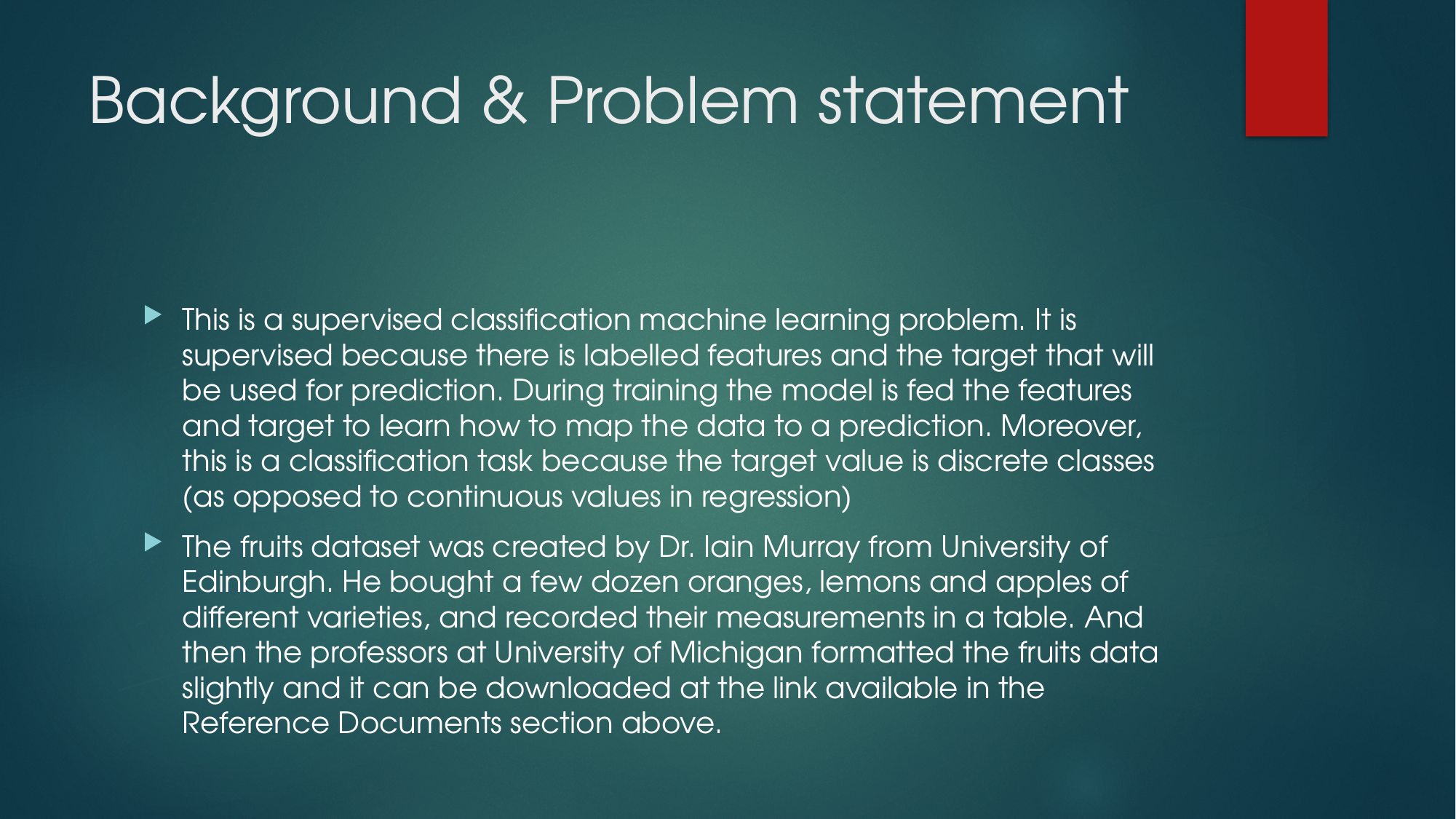

# Background & Problem statement

This is a supervised classification machine learning problem. It is supervised because there is labelled features and the target that will be used for prediction. During training the model is fed the features and target to learn how to map the data to a prediction. Moreover, this is a classification task because the target value is discrete classes (as opposed to continuous values in regression)
The fruits dataset was created by Dr. Iain Murray from University of Edinburgh. He bought a few dozen oranges, lemons and apples of different varieties, and recorded their measurements in a table. And then the professors at University of Michigan formatted the fruits data slightly and it can be downloaded at the link available in the Reference Documents section above.